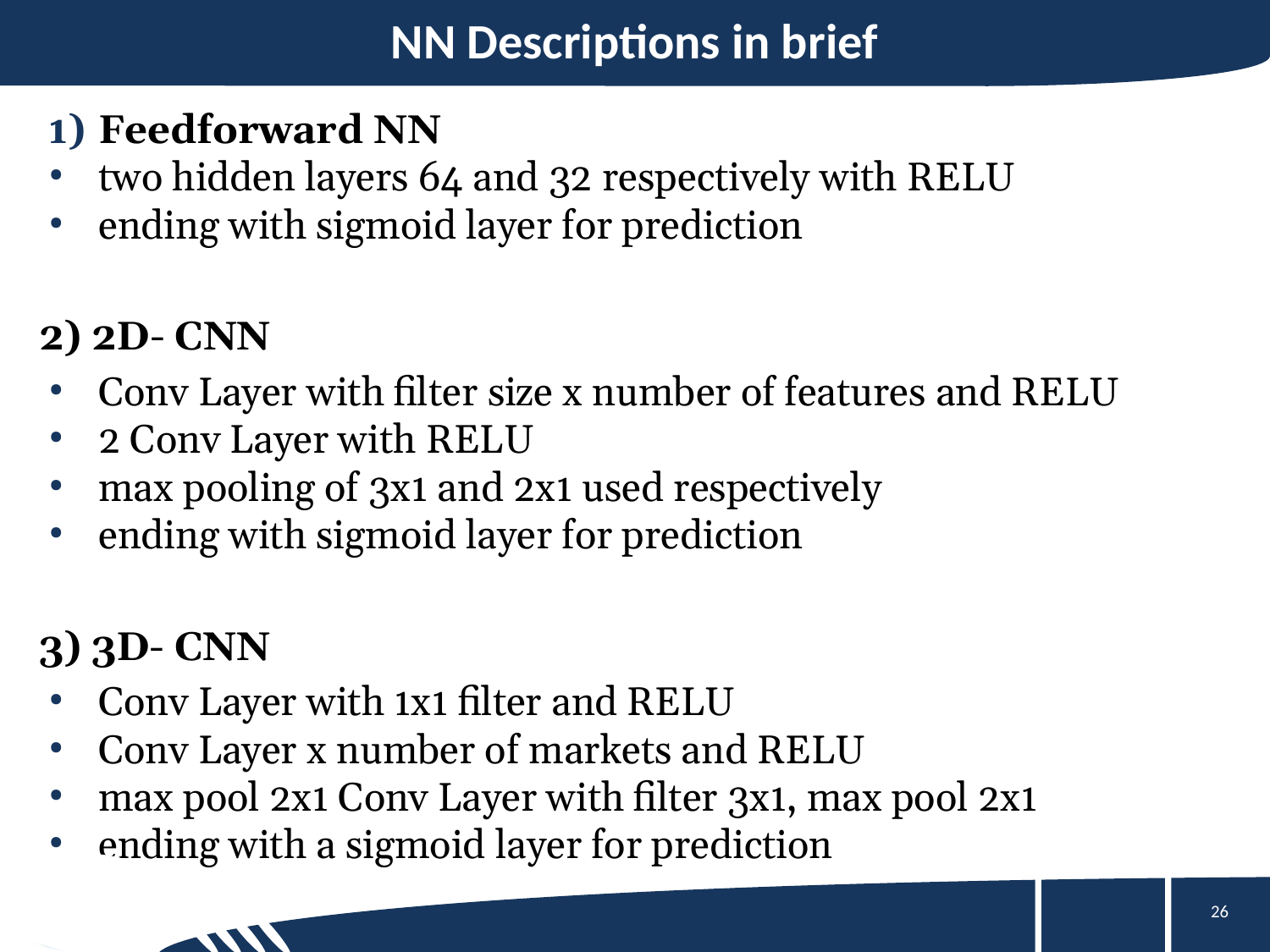

# NN Descriptions in brief
Feedforward NN
two hidden layers 64 and 32 respectively with RELU
ending with sigmoid layer for prediction

2) 2D- CNN
Conv Layer with filter size x number of features and RELU
2 Conv Layer with RELU
max pooling of 3x1 and 2x1 used respectively
ending with sigmoid layer for prediction

3) 3D- CNN
Conv Layer with 1x1 filter and RELU
Conv Layer x number of markets and RELU
max pool 2x1 Conv Layer with filter 3x1, max pool 2x1
ending with a sigmoid layer for prediction

26